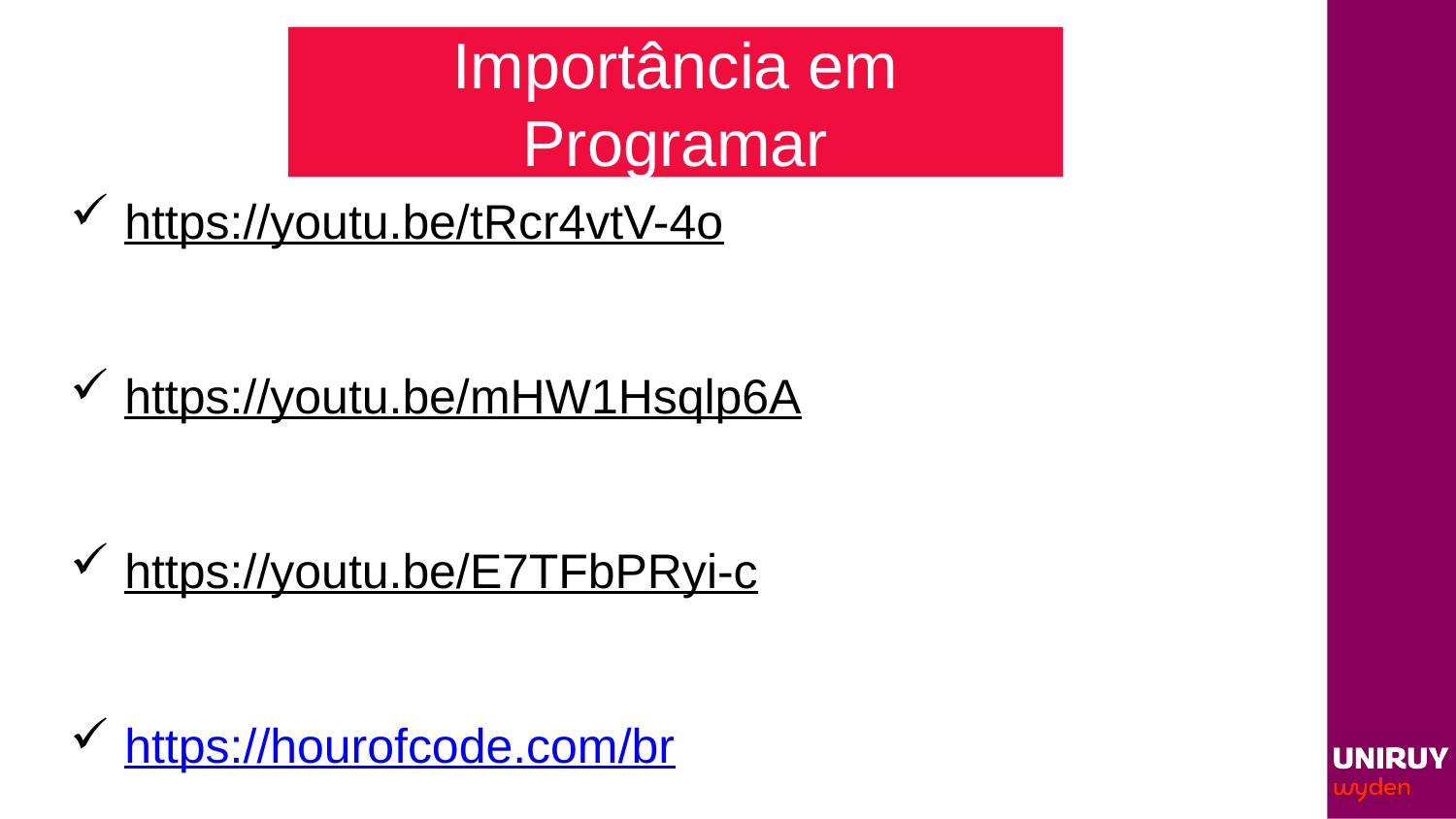

# Importância em Programar
https://youtu.be/tRcr4vtV-4o

https://youtu.be/mHW1Hsqlp6A

https://youtu.be/E7TFbPRyi-c

https://hourofcode.com/br